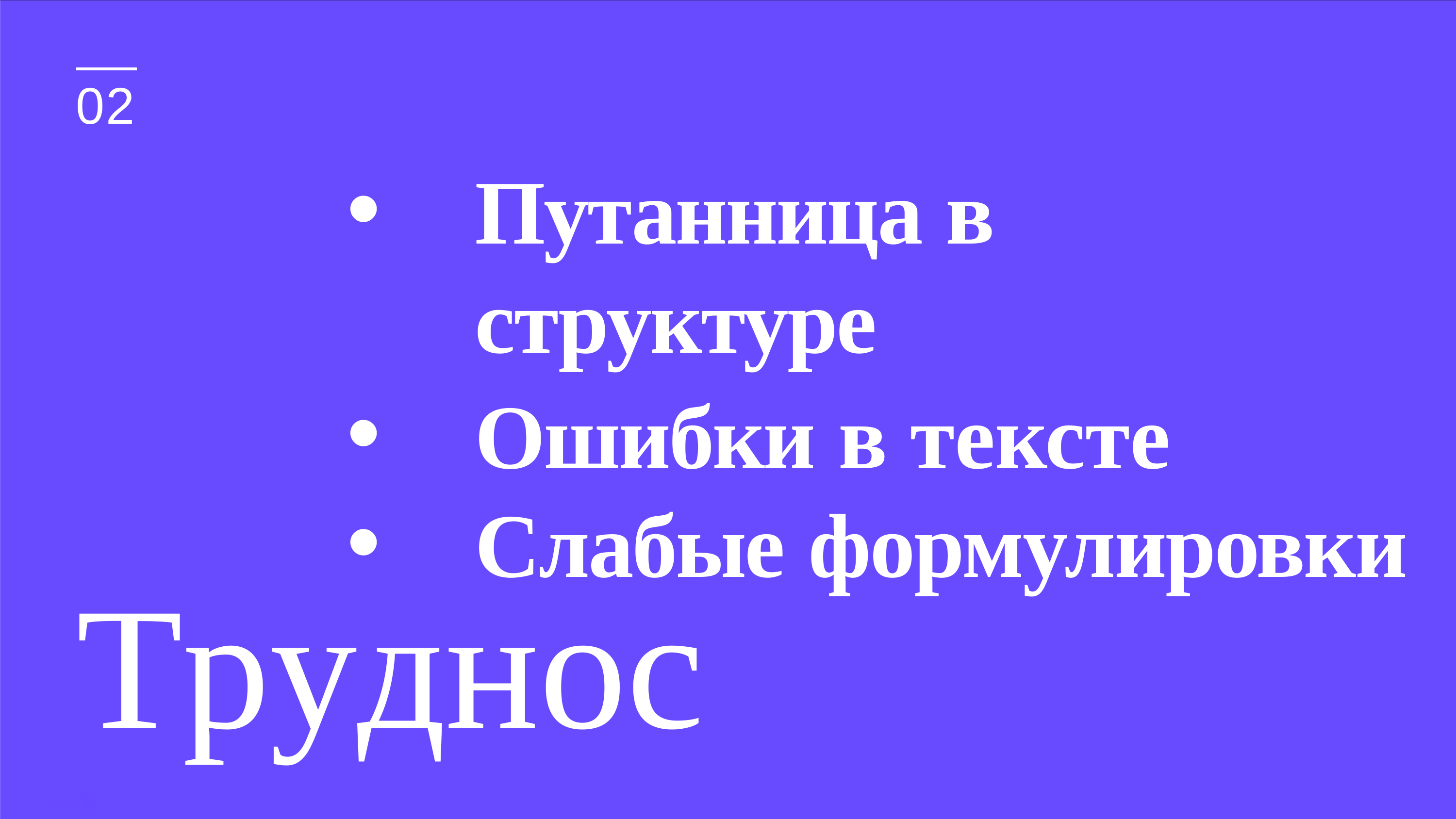

02
Путанница в структуре
Ошибки в тексте
Слабые формулировки
Трудности